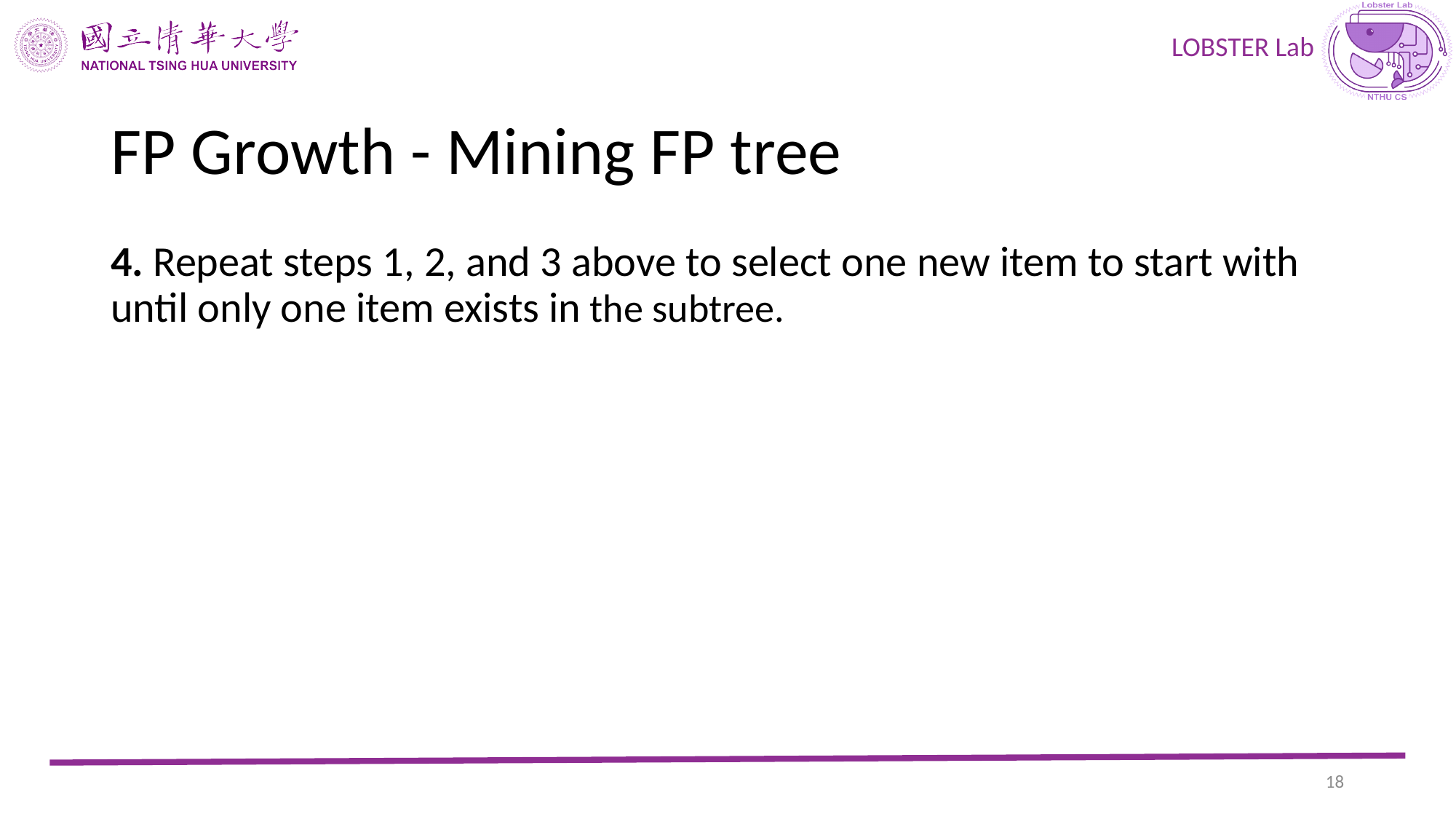

# FP Growth - Mining FP tree
4. Repeat steps 1, 2, and 3 above to select one new item to start with until only one item exists in the subtree.

18